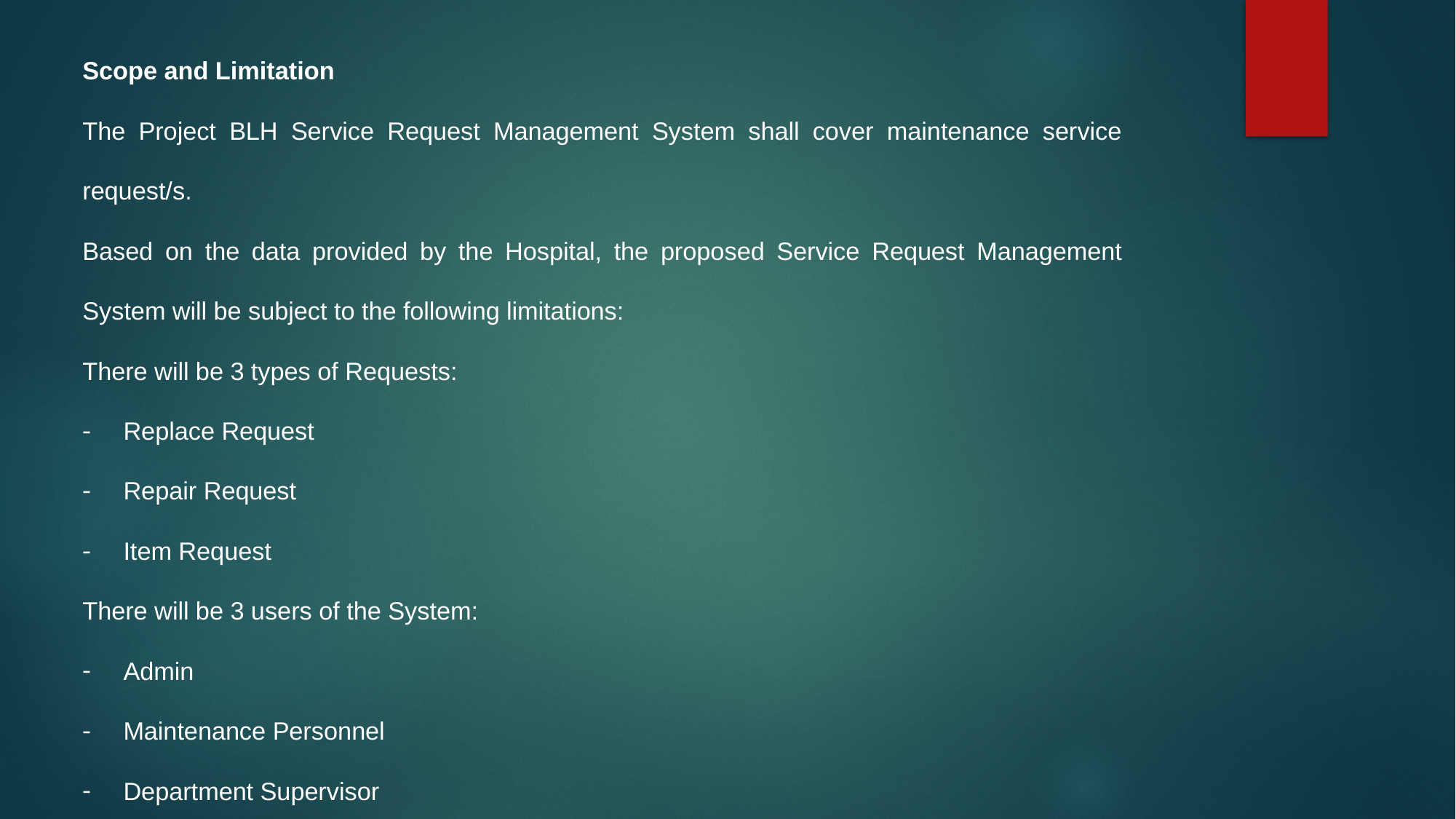

Scope and Limitation
The Project BLH Service Request Management System shall cover maintenance service request/s.
Based on the data provided by the Hospital, the proposed Service Request Management System will be subject to the following limitations:
There will be 3 types of Requests:
Replace Request
Repair Request
Item Request
There will be 3 users of the System:
Admin
Maintenance Personnel
Department Supervisor